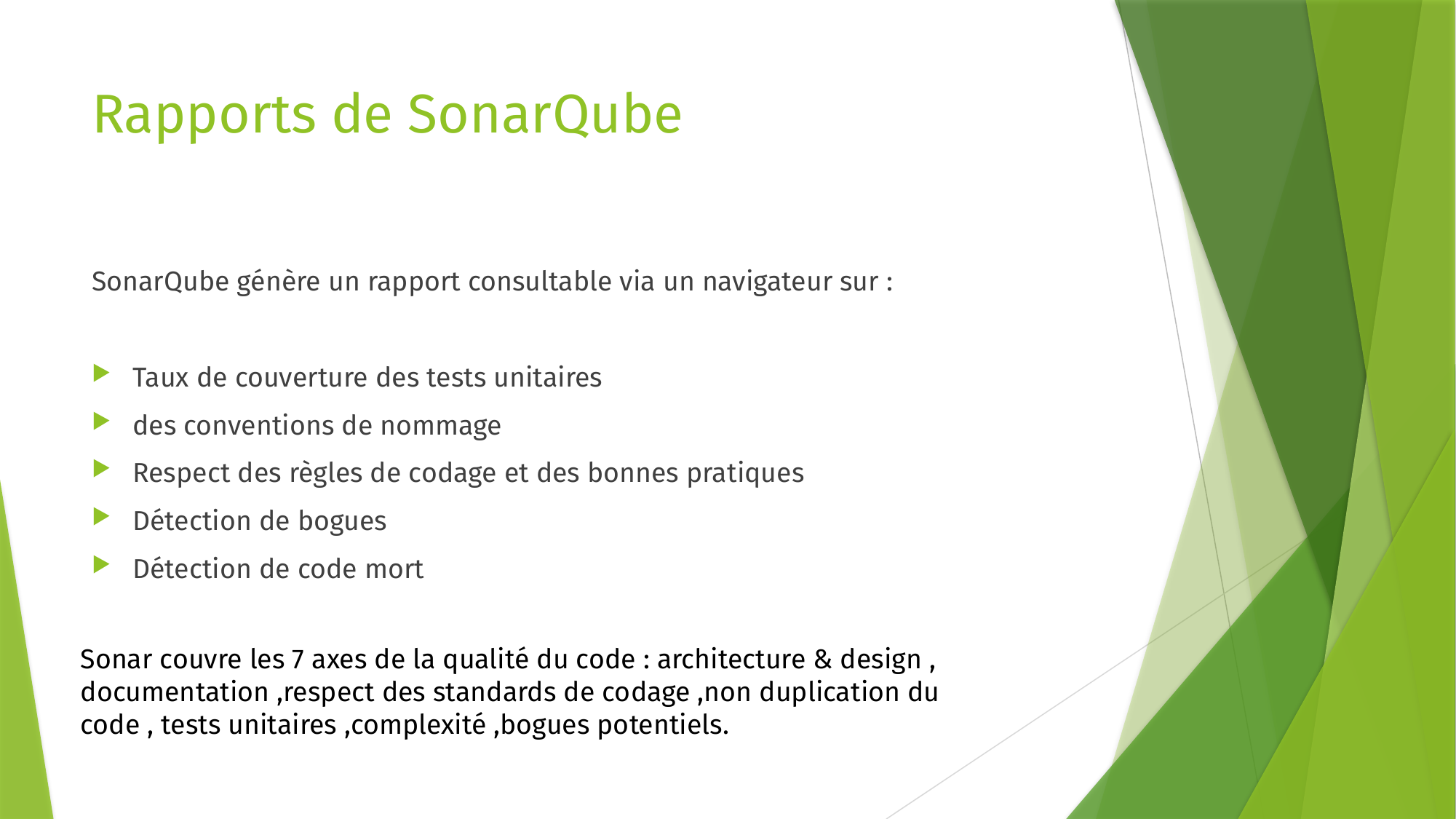

# Rapports de SonarQube
SonarQube génère un rapport consultable via un navigateur sur :

Taux de couverture des tests unitaires
des conventions de nommage
Respect des règles de codage et des bonnes pratiques
Détection de bogues
Détection de code mort
Sonar couvre les 7 axes de la qualité du code : architecture & design , documentation ,respect des standards de codage ,non duplication du code , tests unitaires ,complexité ,bogues potentiels.